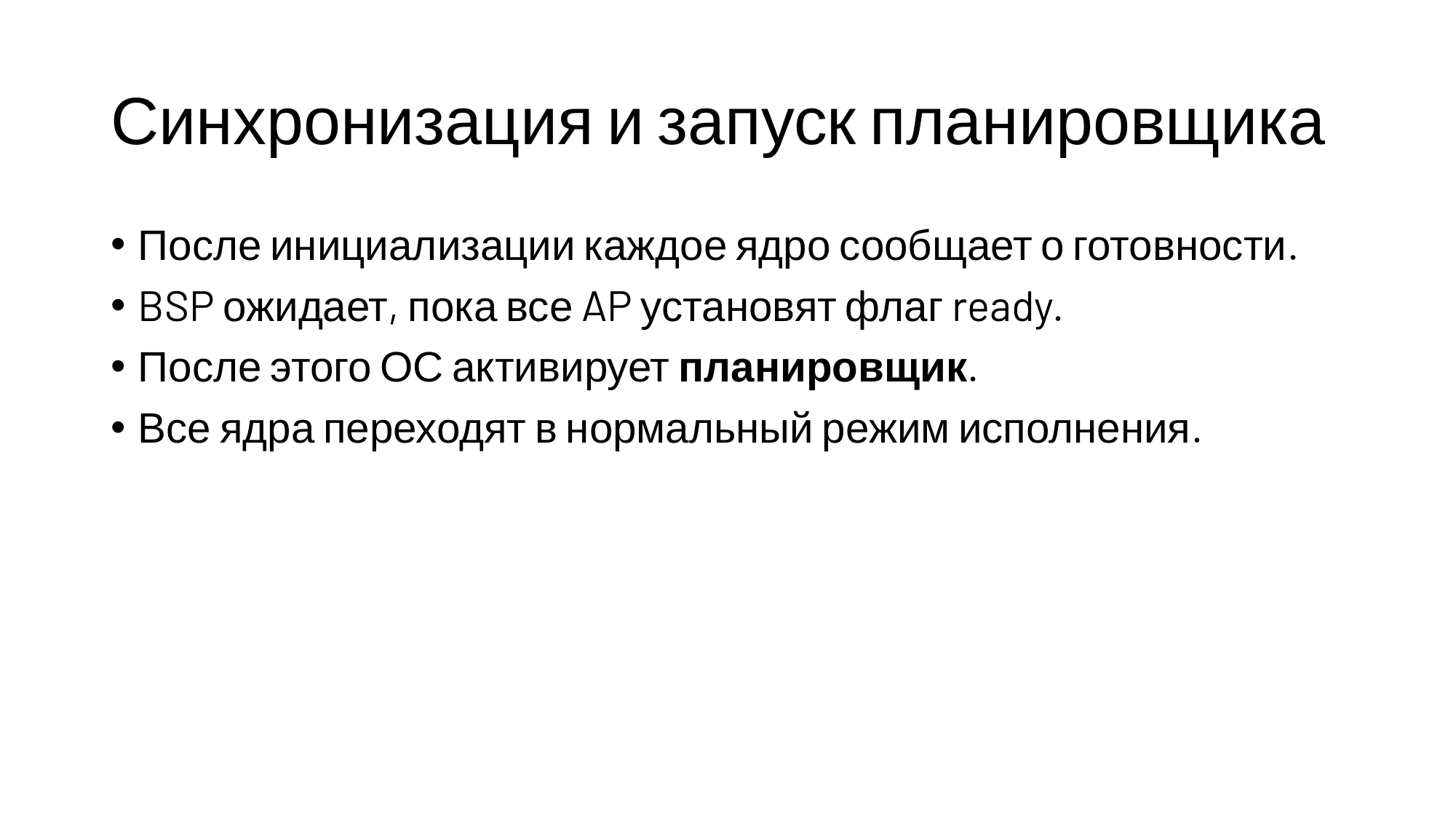

# Синхронизация и запуск планировщика
После инициализации каждое ядро сообщает о готовности.
BSP ожидает, пока все AP установят флаг ready.
После этого ОС активирует планировщик.
Все ядра переходят в нормальный режим исполнения.